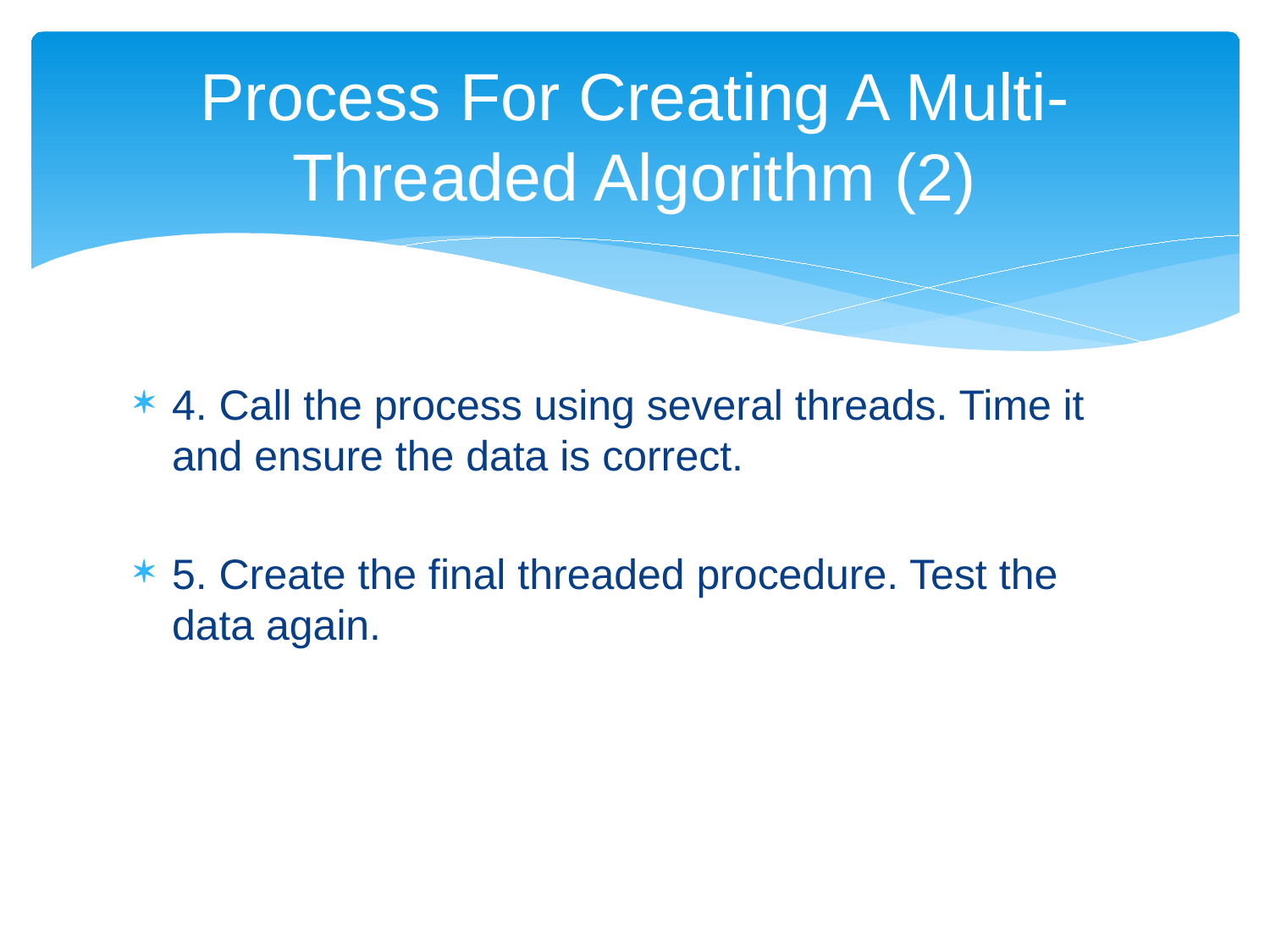

# Process For Creating A Multi-Threaded Algorithm (2)
4. Call the process using several threads. Time it and ensure the data is correct.

5. Create the final threaded procedure. Test the data again.